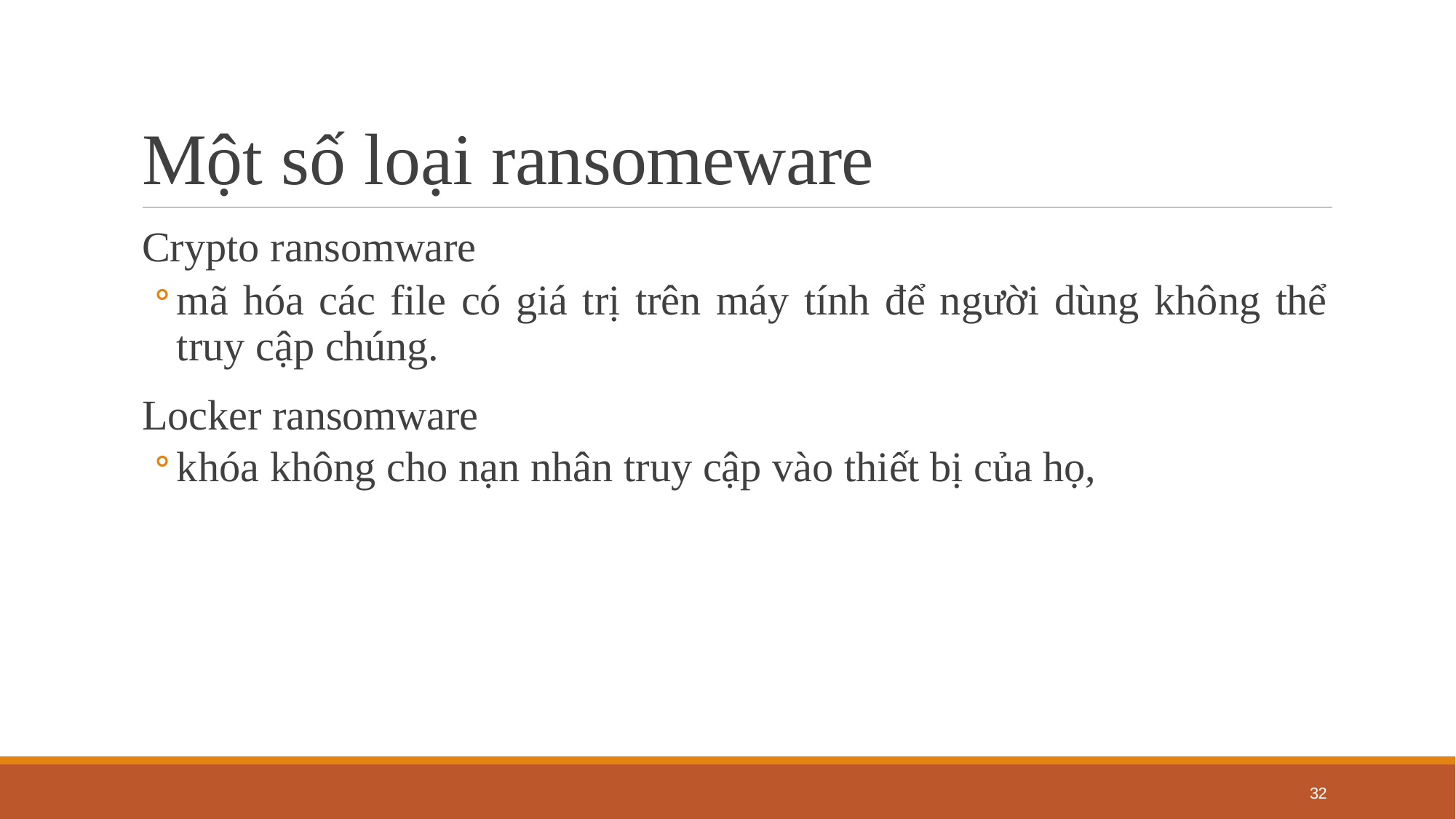

# Một số loại ransomeware
Crypto ransomware
mã hóa các file có giá trị trên máy tính để người dùng không thể truy cập chúng.
Locker ransomware
khóa không cho nạn nhân truy cập vào thiết bị của họ,
32